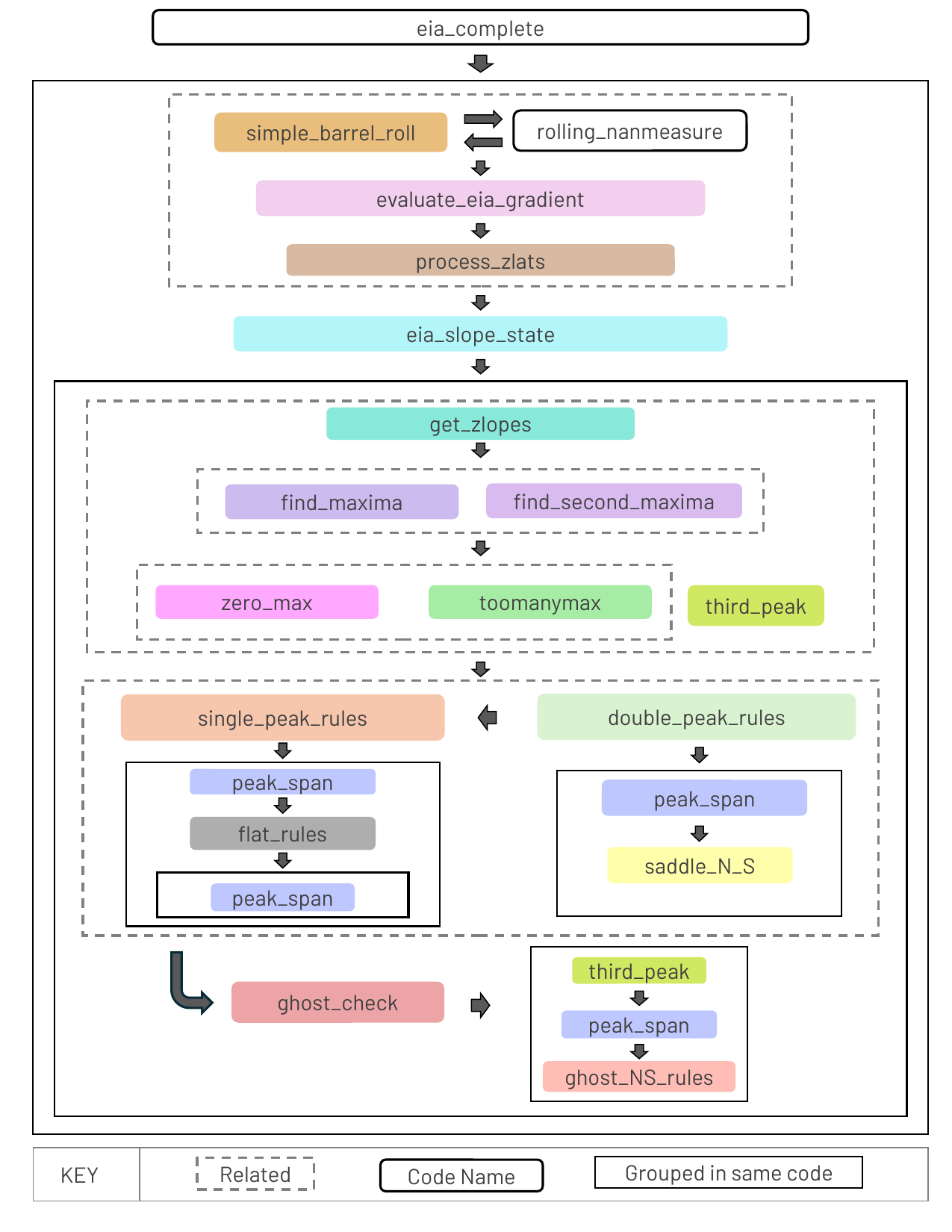

eia_complete

rolling_nanmeasure

simple_barrel_roll

evaluate_eia_gradient

process_zlats

eia_slope_state

get_zlopes

find_second_maxima
find_maxima

zero_max
toomanymax
third_peak

double_peak_rules
single_peak_rules

peak_span

peak_span

flat_rules

saddle_N_S

peak_span

third_peak

peak_span

ghost_NS_rules

ghost_check

KEY
Grouped in same code
Related
Code Name